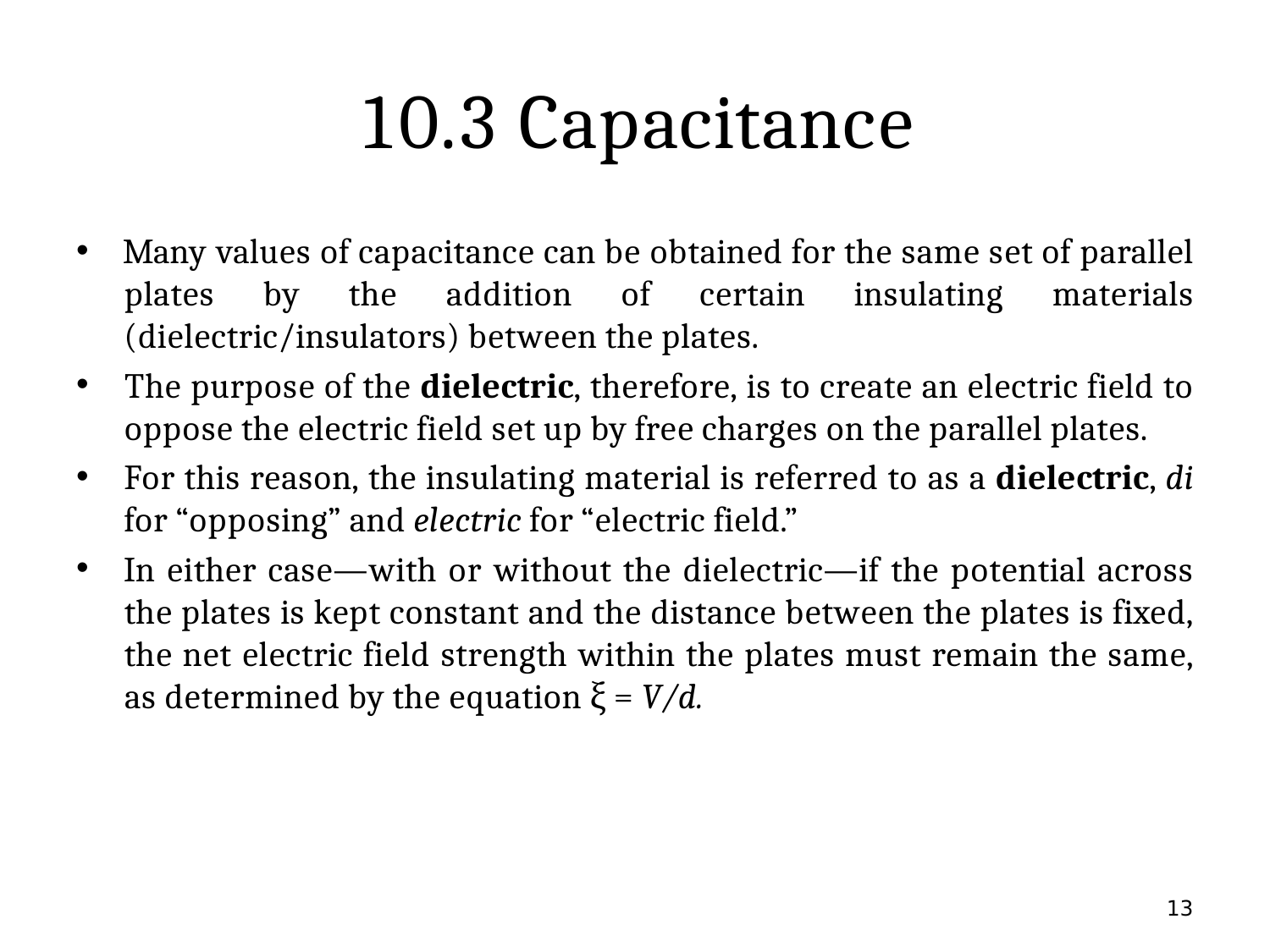

# 10.3 Capacitance
Many values of capacitance can be obtained for the same set of parallel plates by the addition of certain insulating materials (dielectric/insulators) between the plates.
The purpose of the dielectric, therefore, is to create an electric field to oppose the electric field set up by free charges on the parallel plates.
For this reason, the insulating material is referred to as a dielectric, di for “opposing” and electric for “electric field.”
In either case—with or without the dielectric—if the potential across the plates is kept constant and the distance between the plates is fixed, the net electric field strength within the plates must remain the same, as determined by the equation ξ = V/d.
13